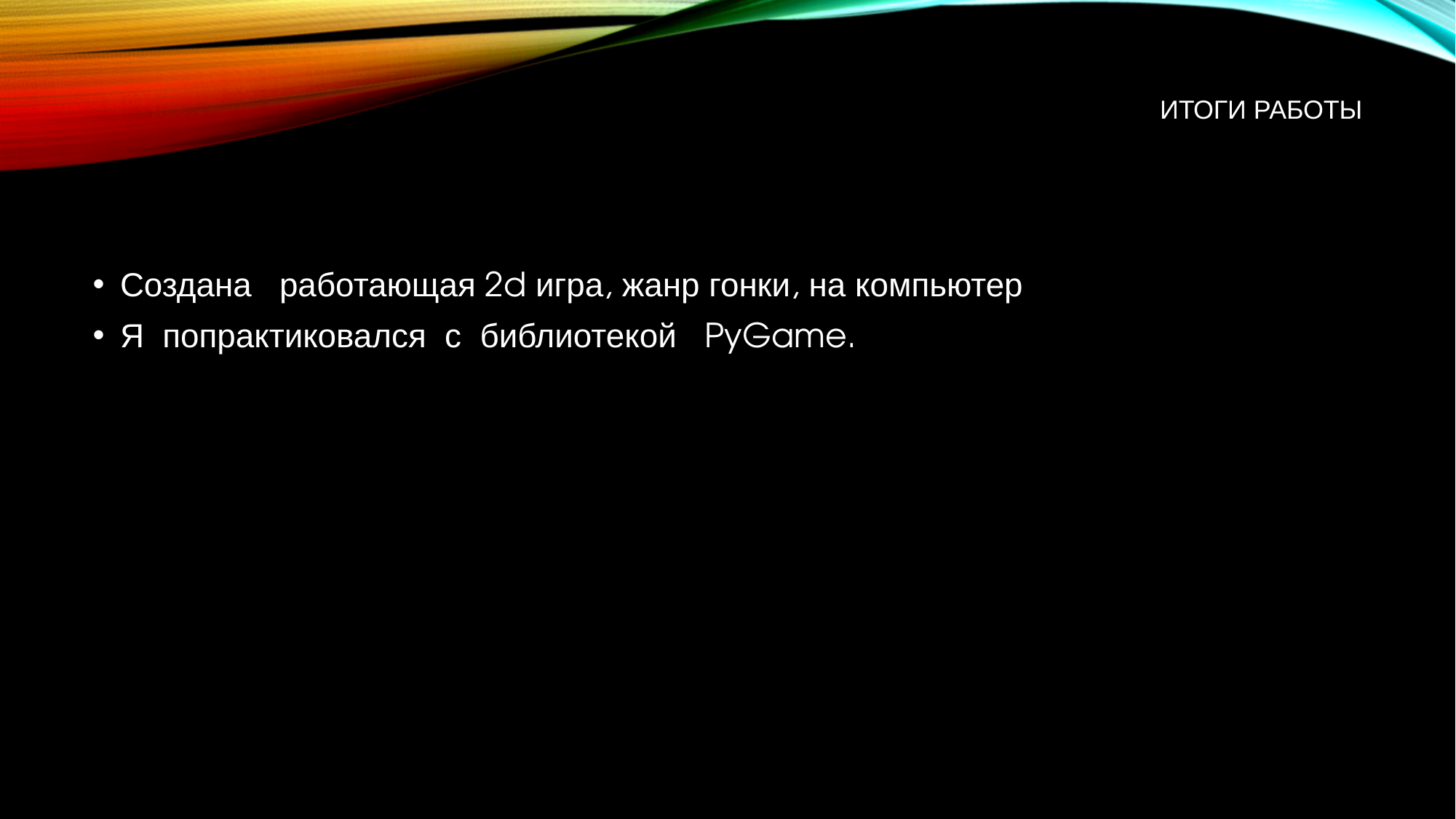

# итоги работы
Создана   работающая 2d игра, жанр гонки, на компьютер
Я  попрактиковался  с  библиотекой   PyGame.